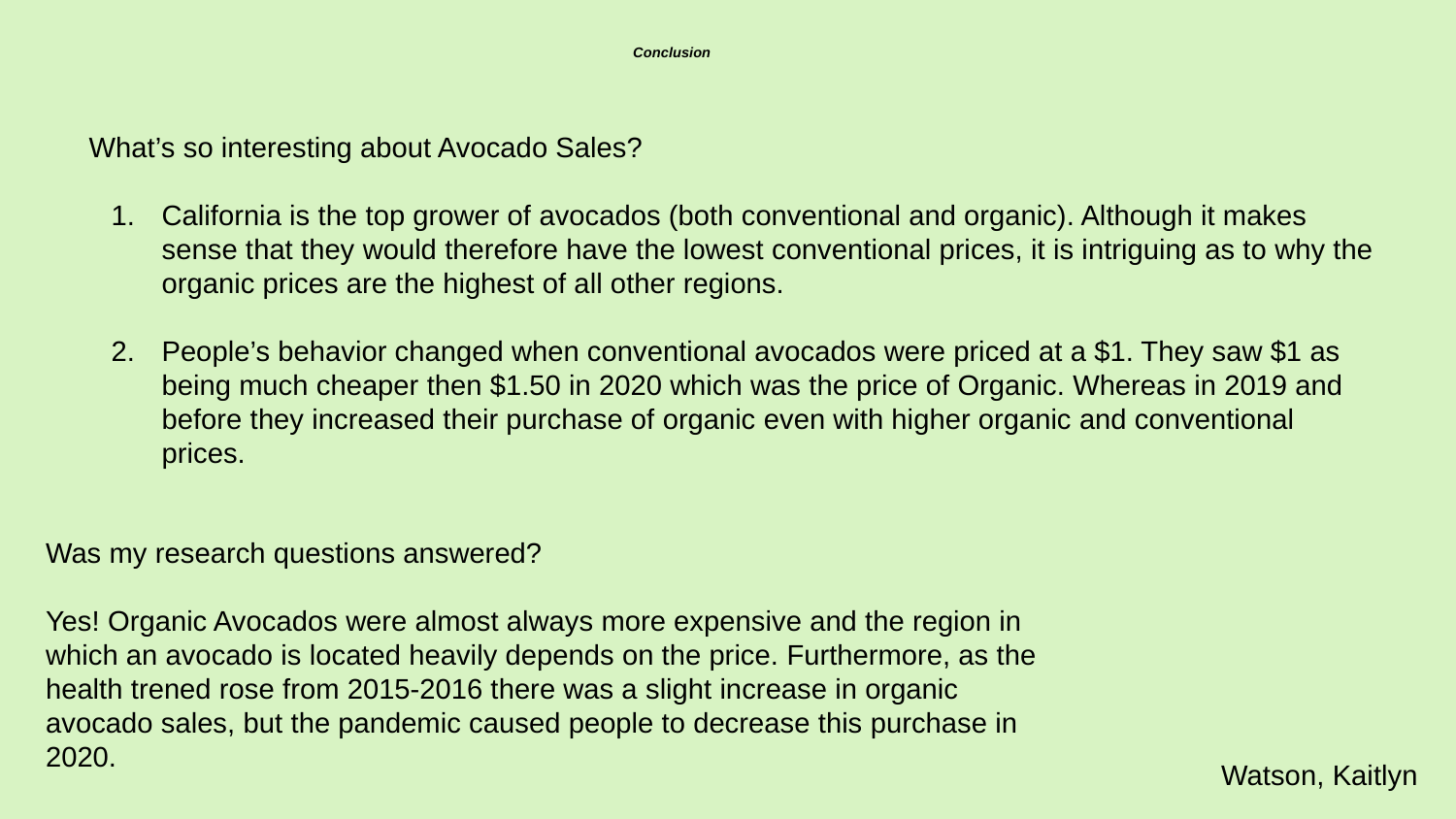

# Conclusion

What’s so interesting about Avocado Sales?

California is the top grower of avocados (both conventional and organic). Although it makes sense that they would therefore have the lowest conventional prices, it is intriguing as to why the organic prices are the highest of all other regions.

People’s behavior changed when conventional avocados were priced at a $1. They saw $1 as being much cheaper then $1.50 in 2020 which was the price of Organic. Whereas in 2019 and before they increased their purchase of organic even with higher organic and conventional prices.
Was my research questions answered?

Yes! Organic Avocados were almost always more expensive and the region in which an avocado is located heavily depends on the price. Furthermore, as the health trened rose from 2015-2016 there was a slight increase in organic avocado sales, but the pandemic caused people to decrease this purchase in 2020.
Watson, Kaitlyn